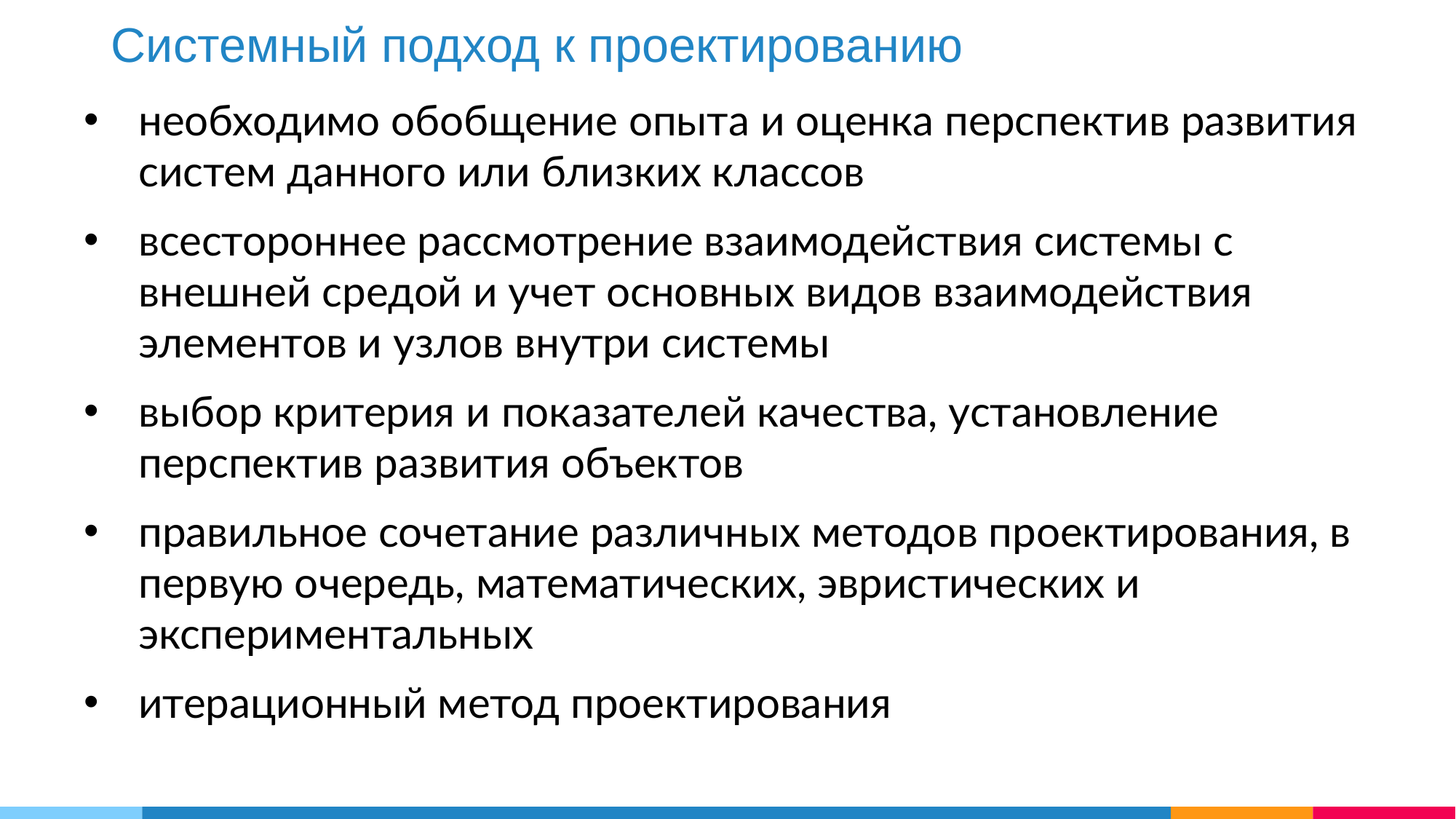

Системный подход к проектированию

необходимо обобщение опыта и оценка перспектив развития систем данного или близких классов
всестороннее рассмотрение взаимодействия системы с внешней средой и учет основных видов взаимодействия элементов и узлов внутри системы
выбор критерия и показателей качества, установление перспектив развития объектов
правильное сочетание различных методов проектирования, в первую очередь, математических, эвристических и экспериментальных
итерационный метод проектирования